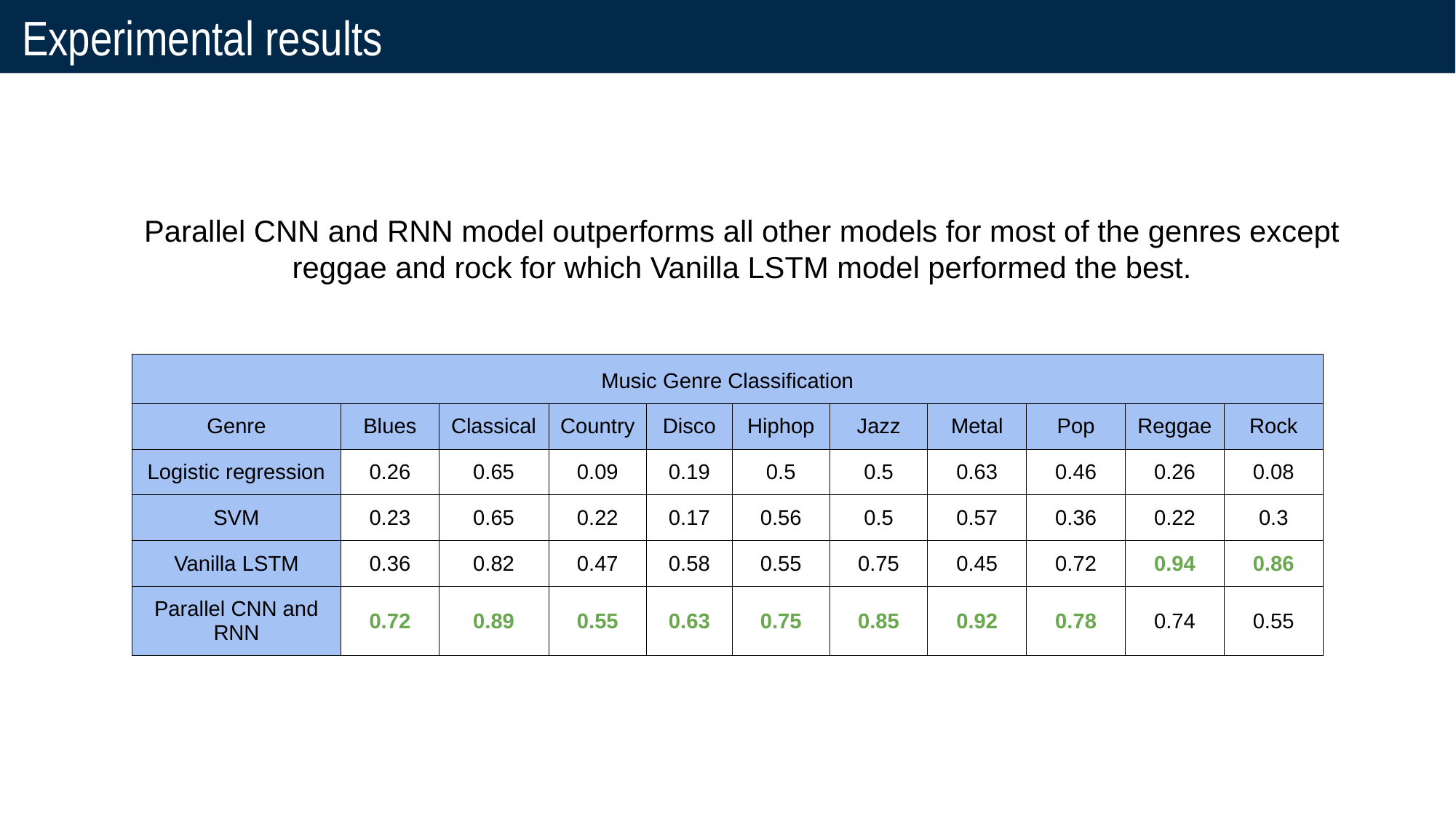

# Experimental results
Parallel CNN and RNN model outperforms all other models for most of the genres except reggae and rock for which Vanilla LSTM model performed the best.
| Music Genre Classification |  |  |  |  |  |  |  |  |  |  |
| --- | --- | --- | --- | --- | --- | --- | --- | --- | --- | --- |
| Genre | Blues | Classical | Country | Disco | Hiphop | Jazz | Metal | Pop | Reggae | Rock |
| Logistic regression | 0.26 | 0.65 | 0.09 | 0.19 | 0.5 | 0.5 | 0.63 | 0.46 | 0.26 | 0.08 |
| SVM | 0.23 | 0.65 | 0.22 | 0.17 | 0.56 | 0.5 | 0.57 | 0.36 | 0.22 | 0.3 |
| Vanilla LSTM | 0.36 | 0.82 | 0.47 | 0.58 | 0.55 | 0.75 | 0.45 | 0.72 | 0.94 | 0.86 |
| Parallel CNN and RNN | 0.72 | 0.89 | 0.55 | 0.63 | 0.75 | 0.85 | 0.92 | 0.78 | 0.74 | 0.55 |